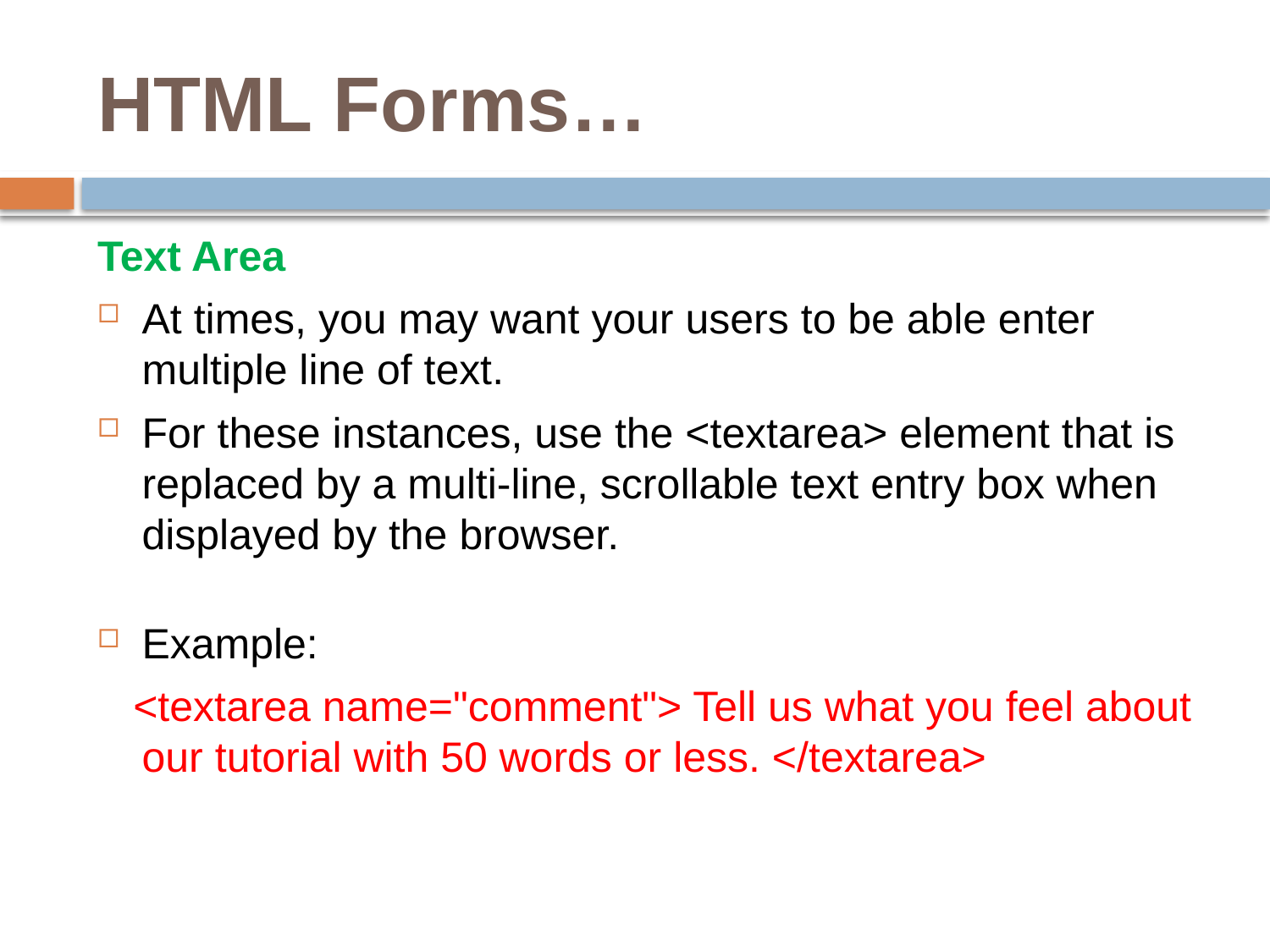

# HTML Forms…
Text Area
At times, you may want your users to be able enter multiple line of text.
For these instances, use the <textarea> element that is replaced by a multi-line, scrollable text entry box when displayed by the browser.

Example:
   <textarea name="comment"> Tell us what you feel about our tutorial with 50 words or less. </textarea>